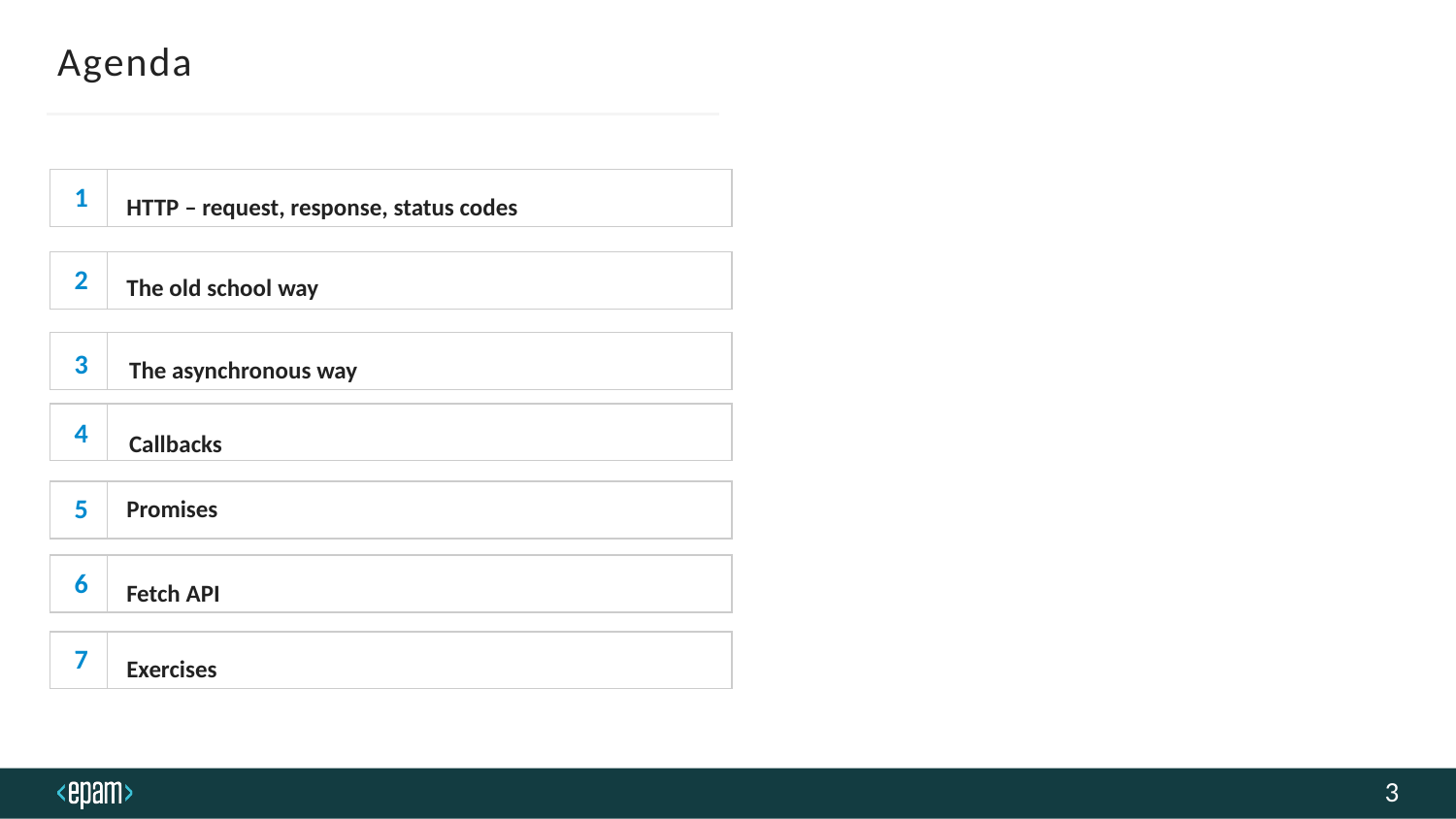

# Agenda

1
HTTP – request, response, status codes

2
The old school way

3
The asynchronous way

4
Callbacks

5
Promises

6
Fetch API

7
Exercises
3